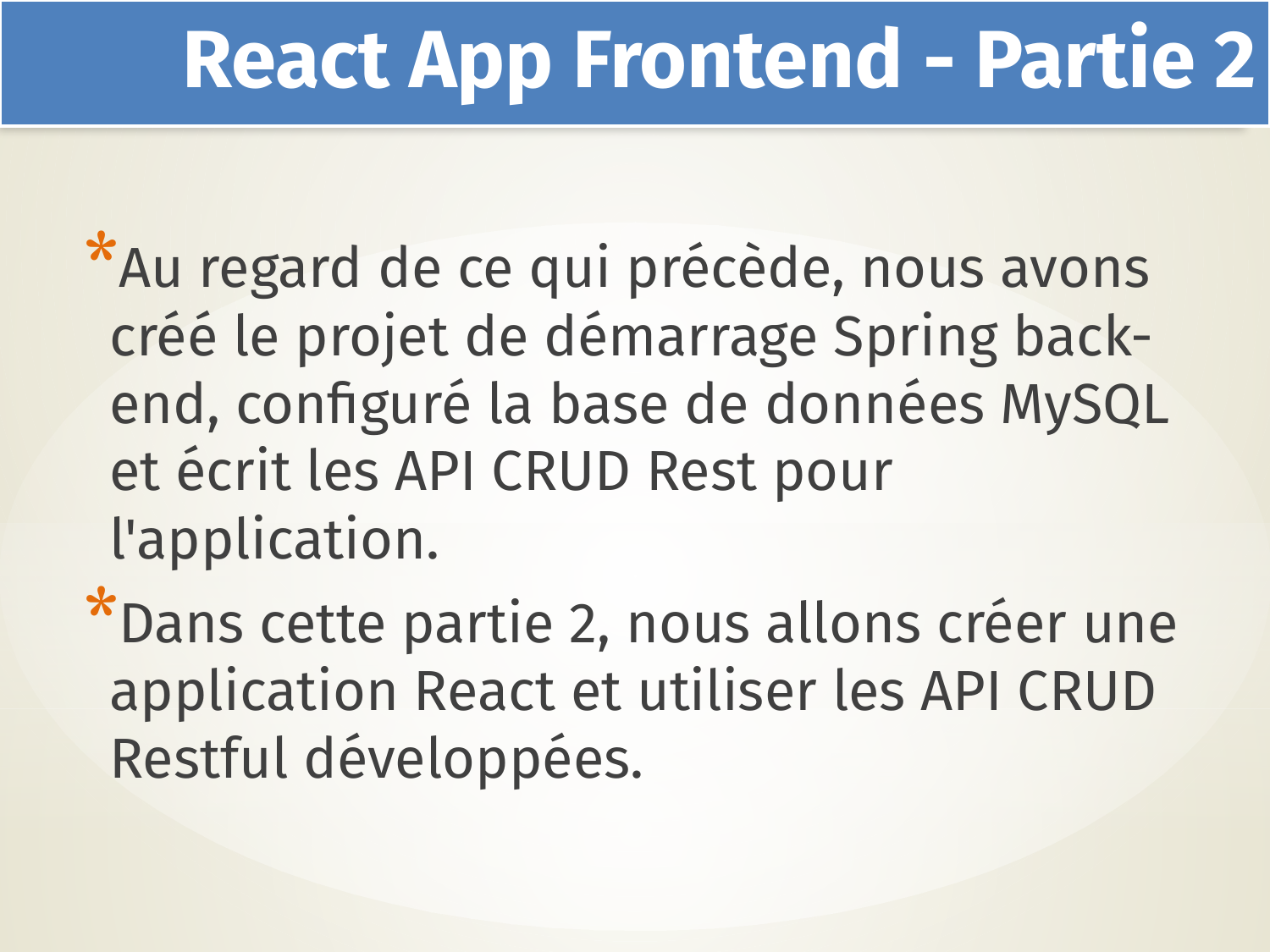

# React App Frontend - Partie 2

Au regard de ce qui précède, nous avons créé le projet de démarrage Spring back-end, configuré la base de données MySQL et écrit les API CRUD Rest pour l'application.
Dans cette partie 2, nous allons créer une application React et utiliser les API CRUD Restful développées.

-